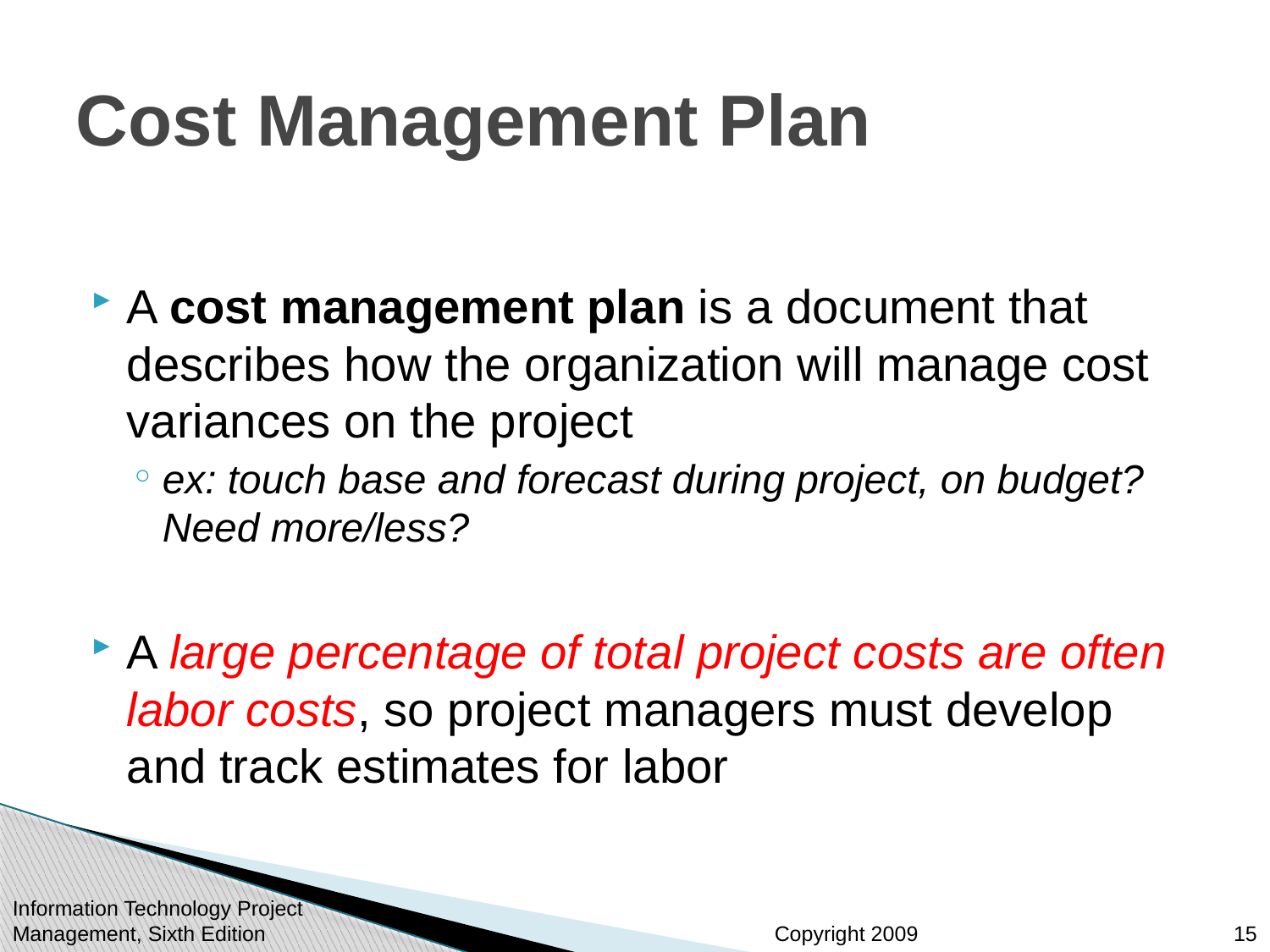

# Cost Management Plan

A cost management plan is a document that describes how the organization will manage cost variances on the project
ex: touch base and forecast during project, on budget? Need more/less?

A large percentage of total project costs are often labor costs, so project managers must develop and track estimates for labor
Information Technology Project Management, Sixth Edition
15